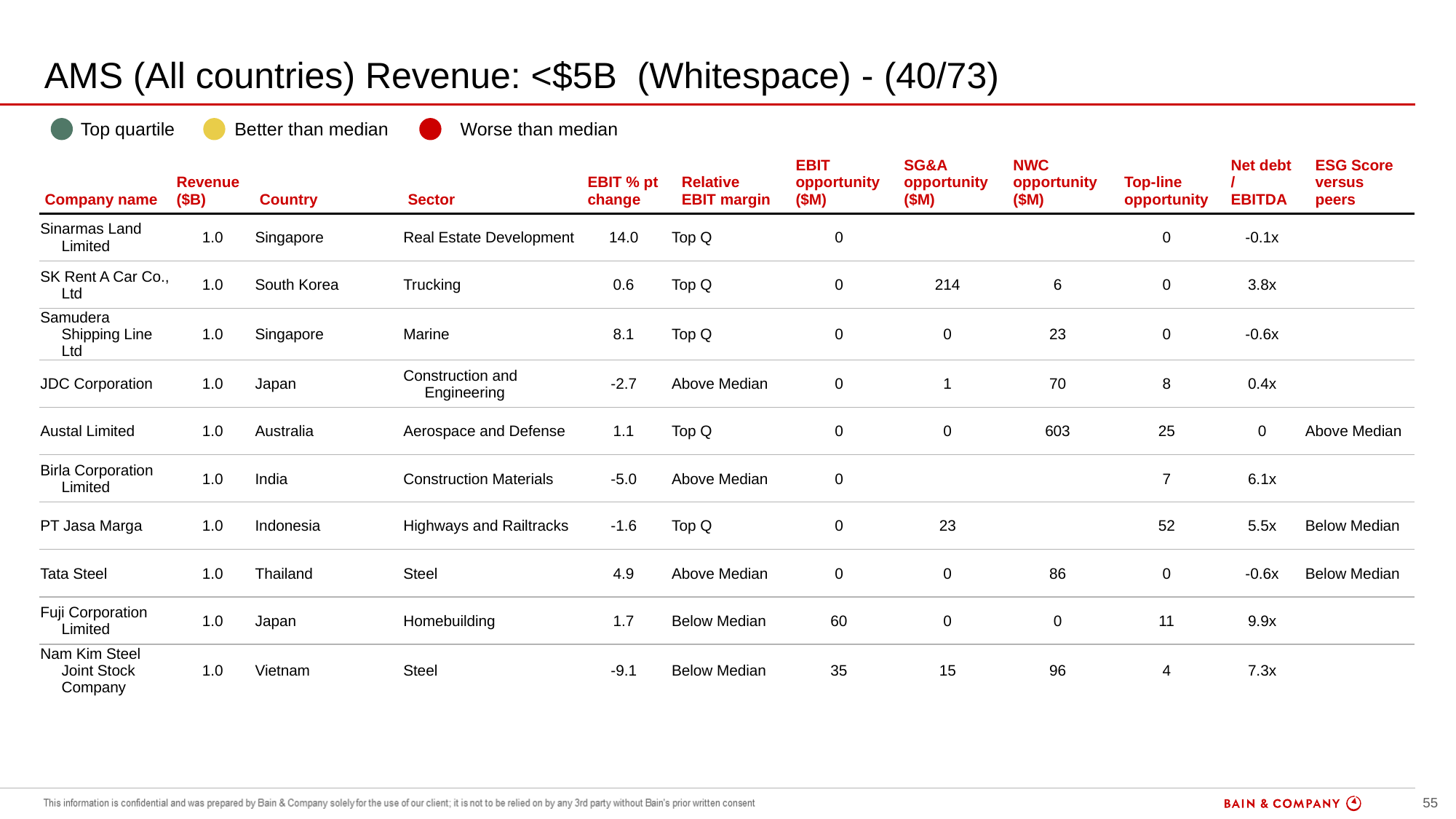

# AMS (All countries) Revenue: <$5B  (Whitespace) - (40/73)
|  | Top quartile |  | Better than median |  | Worse than median |
| --- | --- | --- | --- | --- | --- |
| Company name | Revenue ($B) | Country | Sector | EBIT % pt change | Relative EBIT margin | EBIT opportunity ($M) | SG&A opportunity ($M) | NWC opportunity ($M) | Top-line opportunity | Net debt / EBITDA | ESG Score versus peers |
| --- | --- | --- | --- | --- | --- | --- | --- | --- | --- | --- | --- |
| Sinarmas Land Limited | 1.0 | Singapore | Real Estate Development | 14.0 | Top Q | 0 |  |  | 0 | -0.1x |  |
| SK Rent A Car Co., Ltd | 1.0 | South Korea | Trucking | 0.6 | Top Q | 0 | 214 | 6 | 0 | 3.8x |  |
| Samudera Shipping Line Ltd | 1.0 | Singapore | Marine | 8.1 | Top Q | 0 | 0 | 23 | 0 | -0.6x |  |
| JDC Corporation | 1.0 | Japan | Construction and Engineering | -2.7 | Above Median | 0 | 1 | 70 | 8 | 0.4x |  |
| Austal Limited | 1.0 | Australia | Aerospace and Defense | 1.1 | Top Q | 0 | 0 | 603 | 25 | 0 | Above Median |
| Birla Corporation Limited | 1.0 | India | Construction Materials | -5.0 | Above Median | 0 |  |  | 7 | 6.1x |  |
| PT Jasa Marga | 1.0 | Indonesia | Highways and Railtracks | -1.6 | Top Q | 0 | 23 |  | 52 | 5.5x | Below Median |
| Tata Steel | 1.0 | Thailand | Steel | 4.9 | Above Median | 0 | 0 | 86 | 0 | -0.6x | Below Median |
| Fuji Corporation Limited | 1.0 | Japan | Homebuilding | 1.7 | Below Median | 60 | 0 | 0 | 11 | 9.9x |  |
| Nam Kim Steel Joint Stock Company | 1.0 | Vietnam | Steel | -9.1 | Below Median | 35 | 15 | 96 | 4 | 7.3x |  |